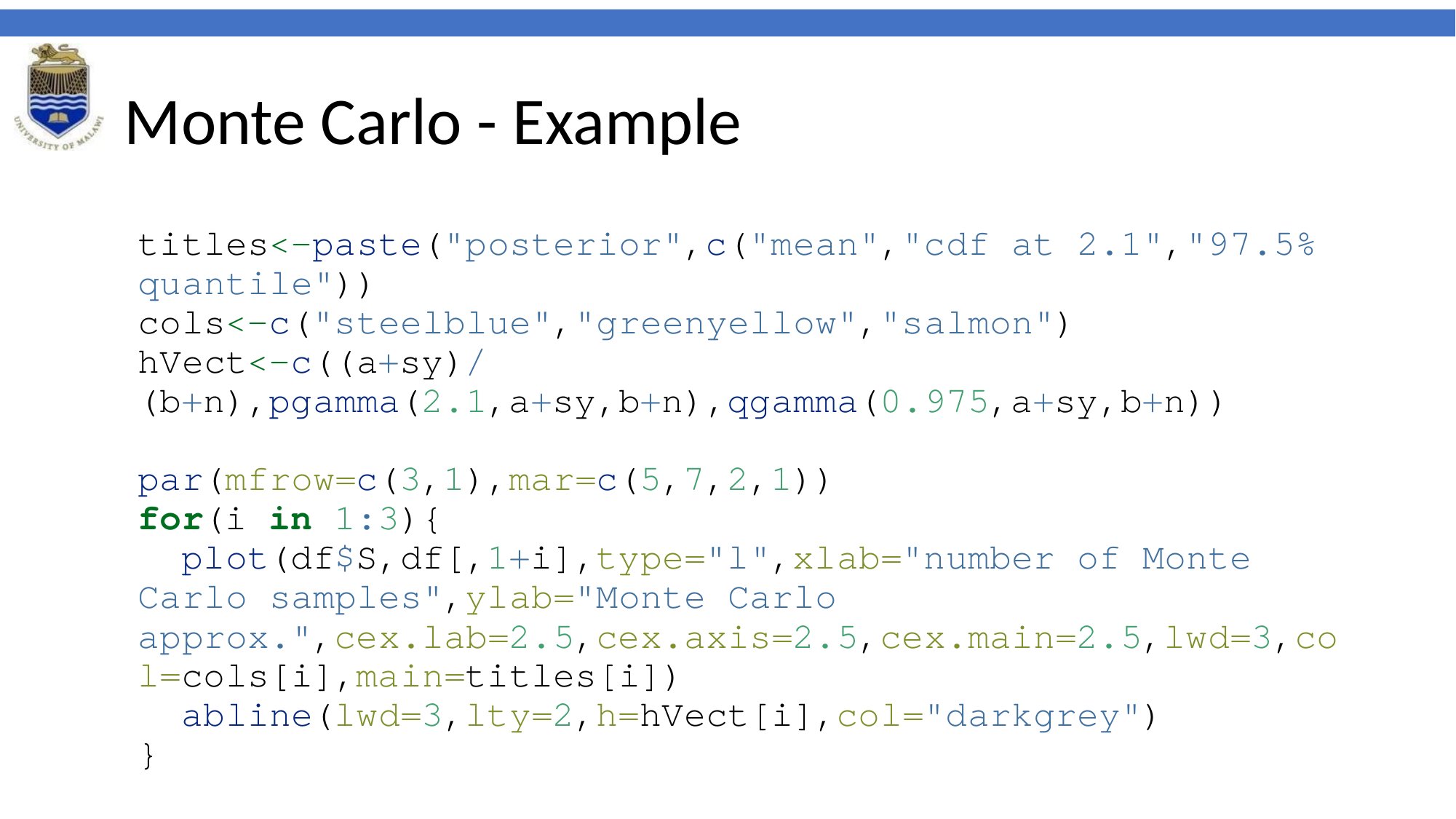

# Monte Carlo - Example
titles<-paste("posterior",c("mean","cdf at 2.1","97.5% quantile"))
cols<-c("steelblue","greenyellow","salmon")
hVect<-c((a+sy)/(b+n),pgamma(2.1,a+sy,b+n),qgamma(0.975,a+sy,b+n))
par(mfrow=c(3,1),mar=c(5,7,2,1))
for(i in 1:3){
  plot(df$S,df[,1+i],type="l",xlab="number of Monte Carlo samples",ylab="Monte Carlo approx.",cex.lab=2.5,cex.axis=2.5,cex.main=2.5,lwd=3,col=cols[i],main=titles[i])
  abline(lwd=3,lty=2,h=hVect[i],col="darkgrey")
}